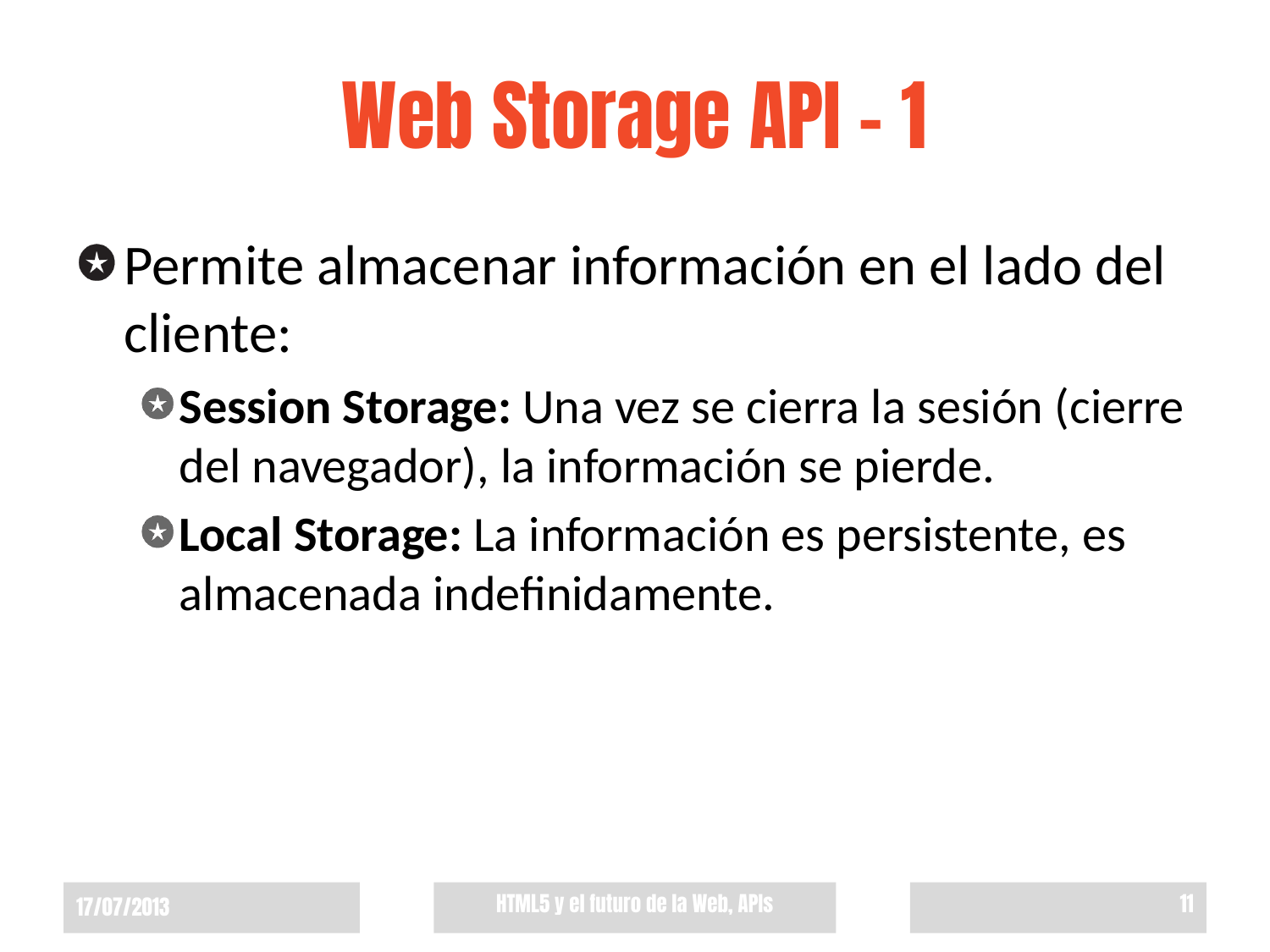

# Web Storage API - 1
Permite almacenar información en el lado del cliente:
Session Storage: Una vez se cierra la sesión (cierre del navegador), la información se pierde.
Local Storage: La información es persistente, es almacenada indefinidamente.
17/07/2013
HTML5 y el futuro de la Web, APIs
11